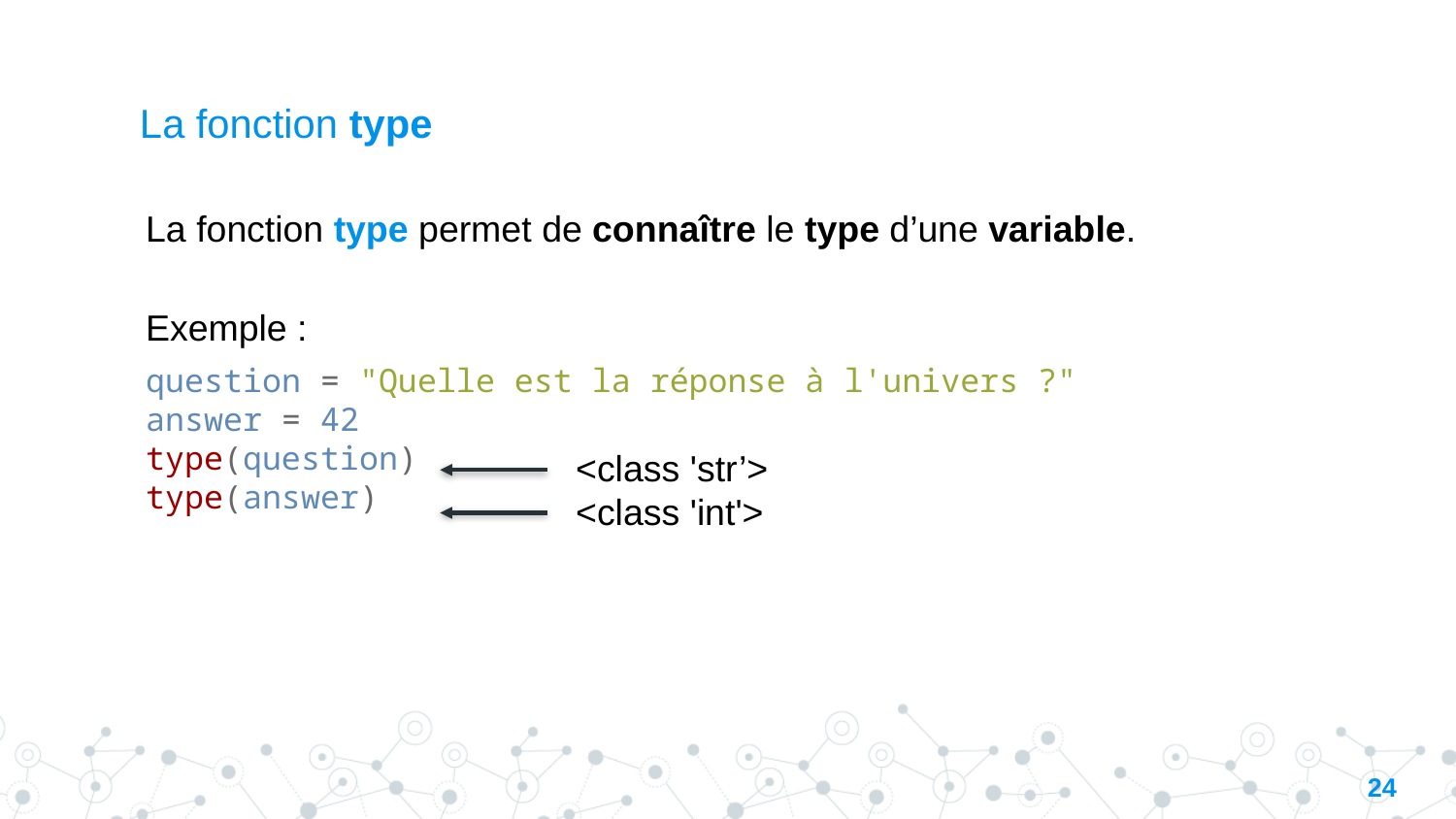

# La fonction type
La fonction type permet de connaître le type d’une variable.
Exemple :
question = "Quelle est la réponse à l'univers ?"
answer = 42
type(question)
type(answer)

<class 'str’>
<class 'int'>
24